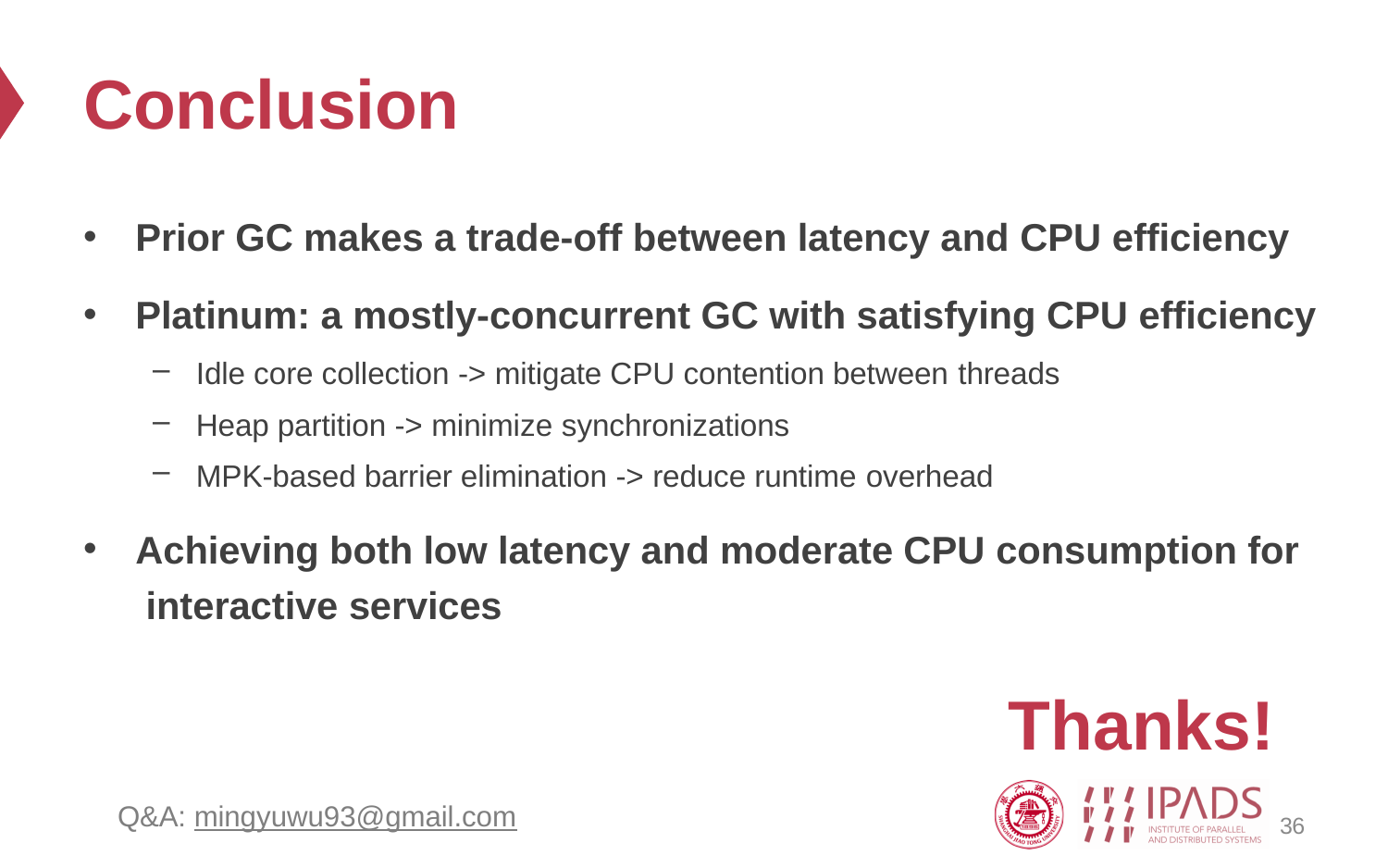

# Conclusion
Prior GC makes a trade-off between latency and CPU efficiency
Platinum: a mostly-concurrent GC with satisfying CPU efficiency
Idle core collection -> mitigate CPU contention between threads
Heap partition -> minimize synchronizations
MPK-based barrier elimination -> reduce runtime overhead
Achieving both low latency and moderate CPU consumption for  interactive services
Thanks!

Q&A: mingyuwu93@gmail.com
36